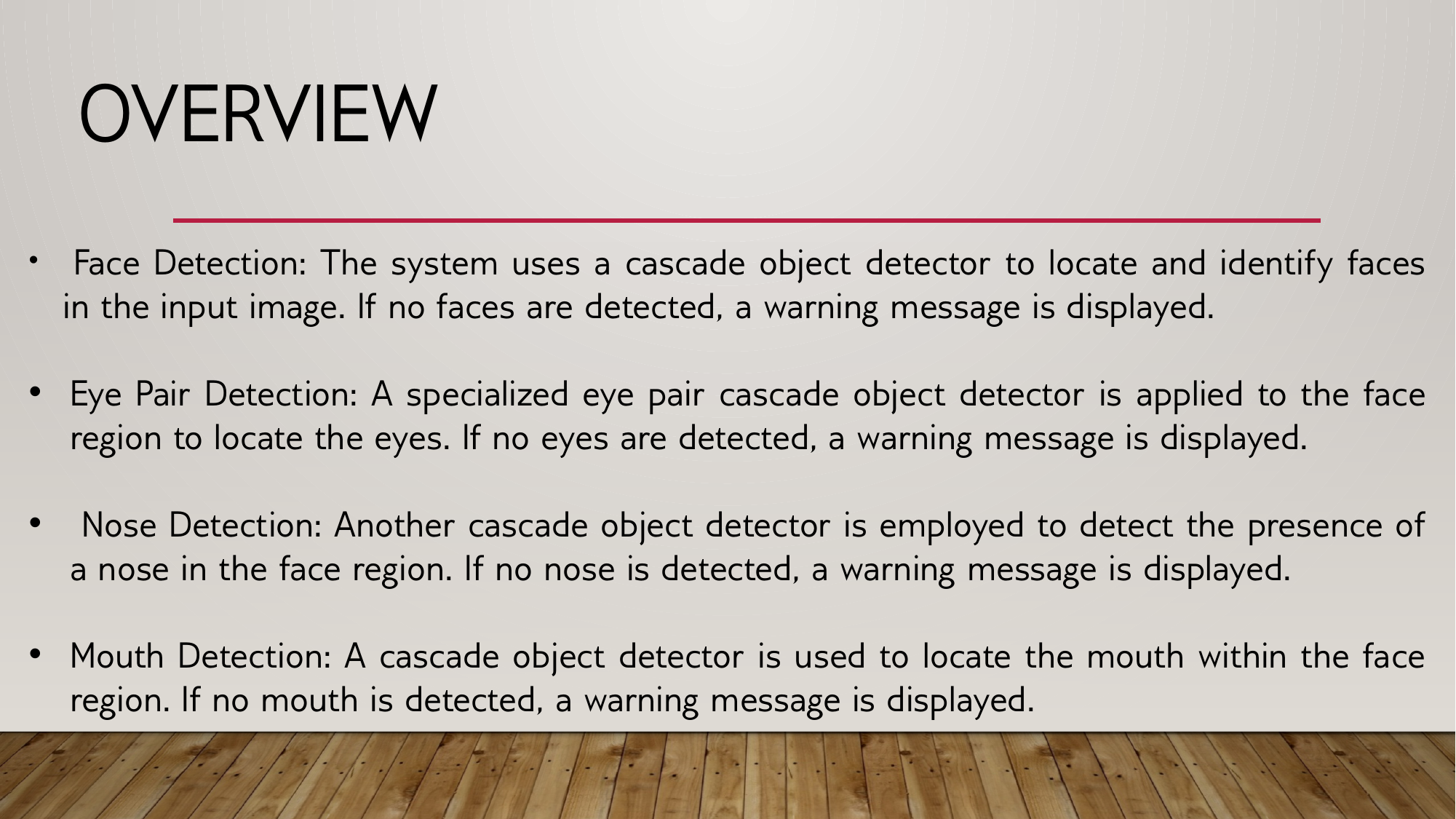

OVERVIEW

 Face Detection: The system uses a cascade object detector to locate and identify faces in the input image. If no faces are detected, a warning message is displayed.

Eye Pair Detection: A specialized eye pair cascade object detector is applied to the face region to locate the eyes. If no eyes are detected, a warning message is displayed.

 Nose Detection: Another cascade object detector is employed to detect the presence of a nose in the face region. If no nose is detected, a warning message is displayed.

Mouth Detection: A cascade object detector is used to locate the mouth within the face region. If no mouth is detected, a warning message is displayed.